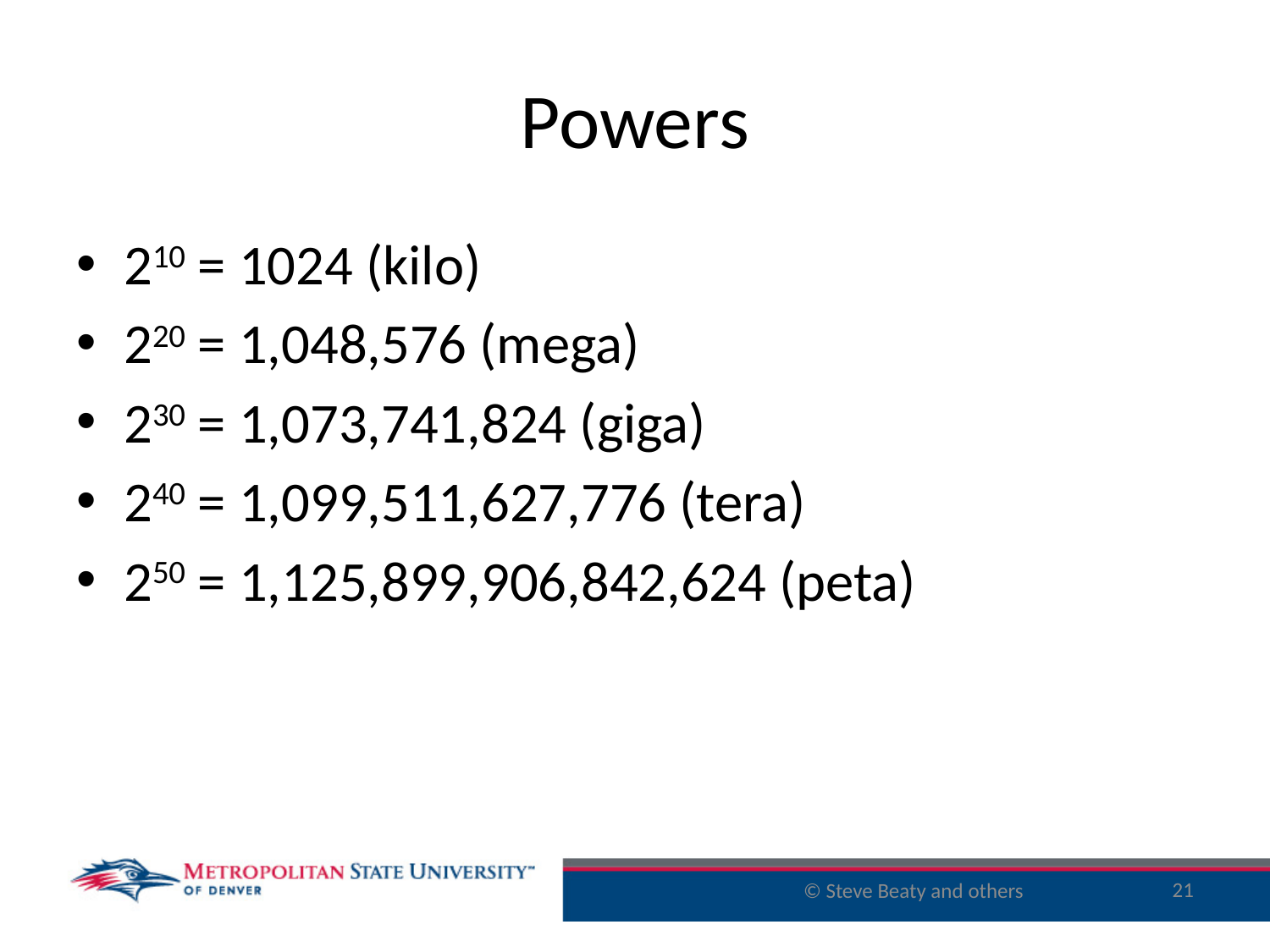

# Powers
210 = 1024 (kilo)
220 = 1,048,576 (mega)
230 = 1,073,741,824 (giga)
240 = 1,099,511,627,776 (tera)
250 = 1,125,899,906,842,624 (peta)

21
© Steve Beaty and others